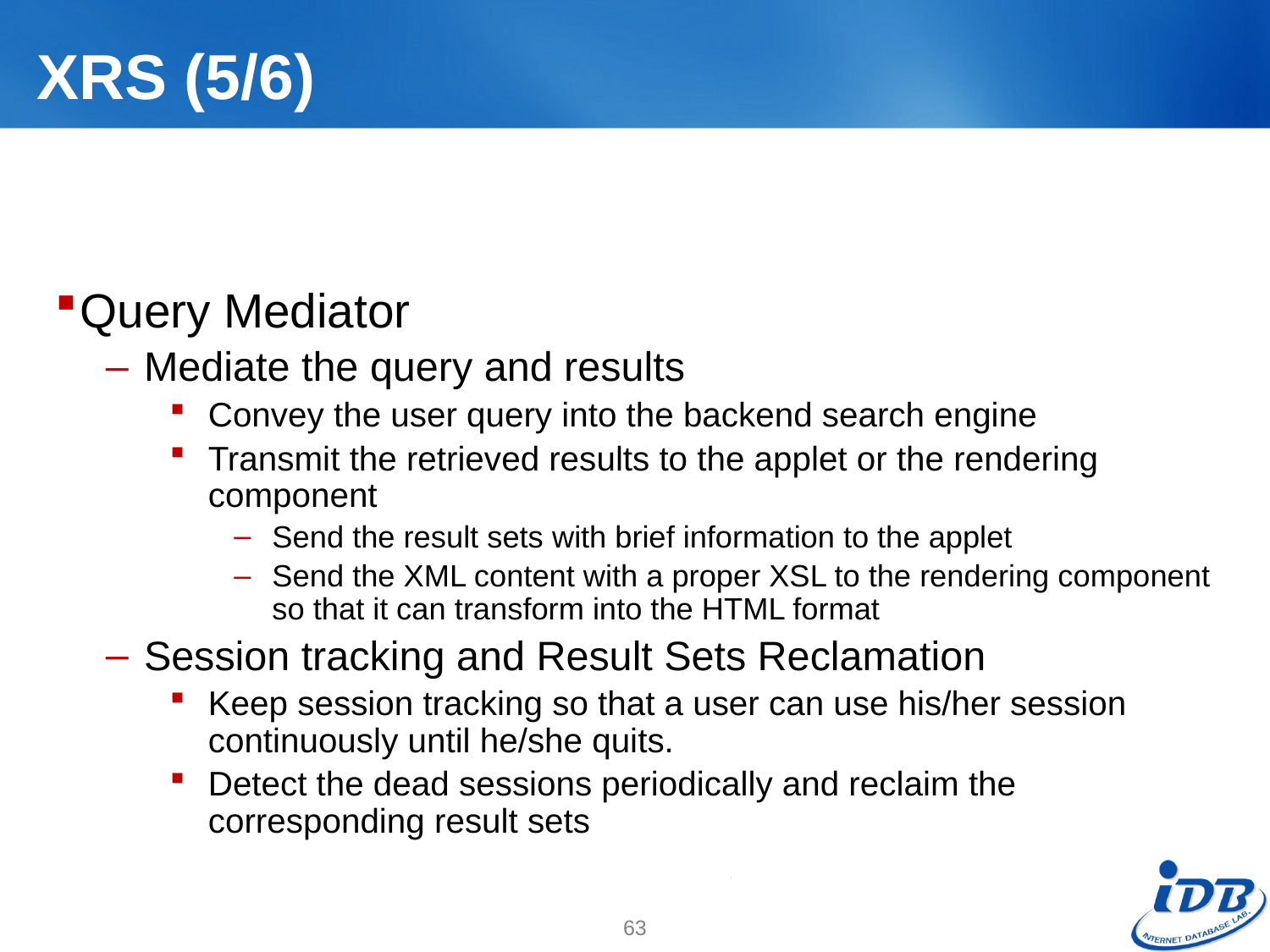

# XRS (5/6)
Query Mediator
Mediate the query and results
Convey the user query into the backend search engine
Transmit the retrieved results to the applet or the rendering component
Send the result sets with brief information to the applet
Send the XML content with a proper XSL to the rendering component so that it can transform into the HTML format
Session tracking and Result Sets Reclamation
Keep session tracking so that a user can use his/her session continuously until he/she quits.
Detect the dead sessions periodically and reclaim the corresponding result sets
63